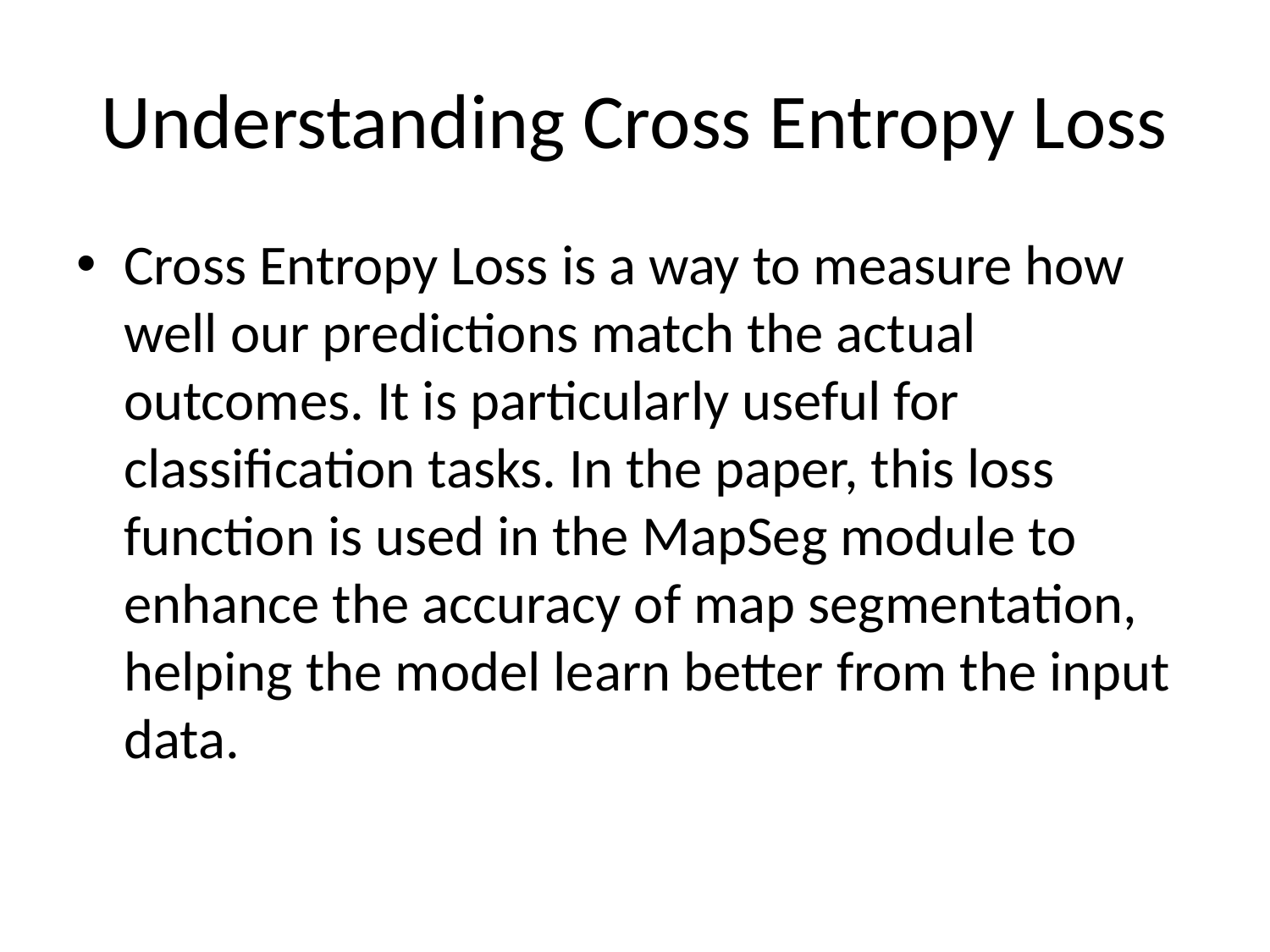

# Understanding Cross Entropy Loss
Cross Entropy Loss is a way to measure how well our predictions match the actual outcomes. It is particularly useful for classification tasks. In the paper, this loss function is used in the MapSeg module to enhance the accuracy of map segmentation, helping the model learn better from the input data.